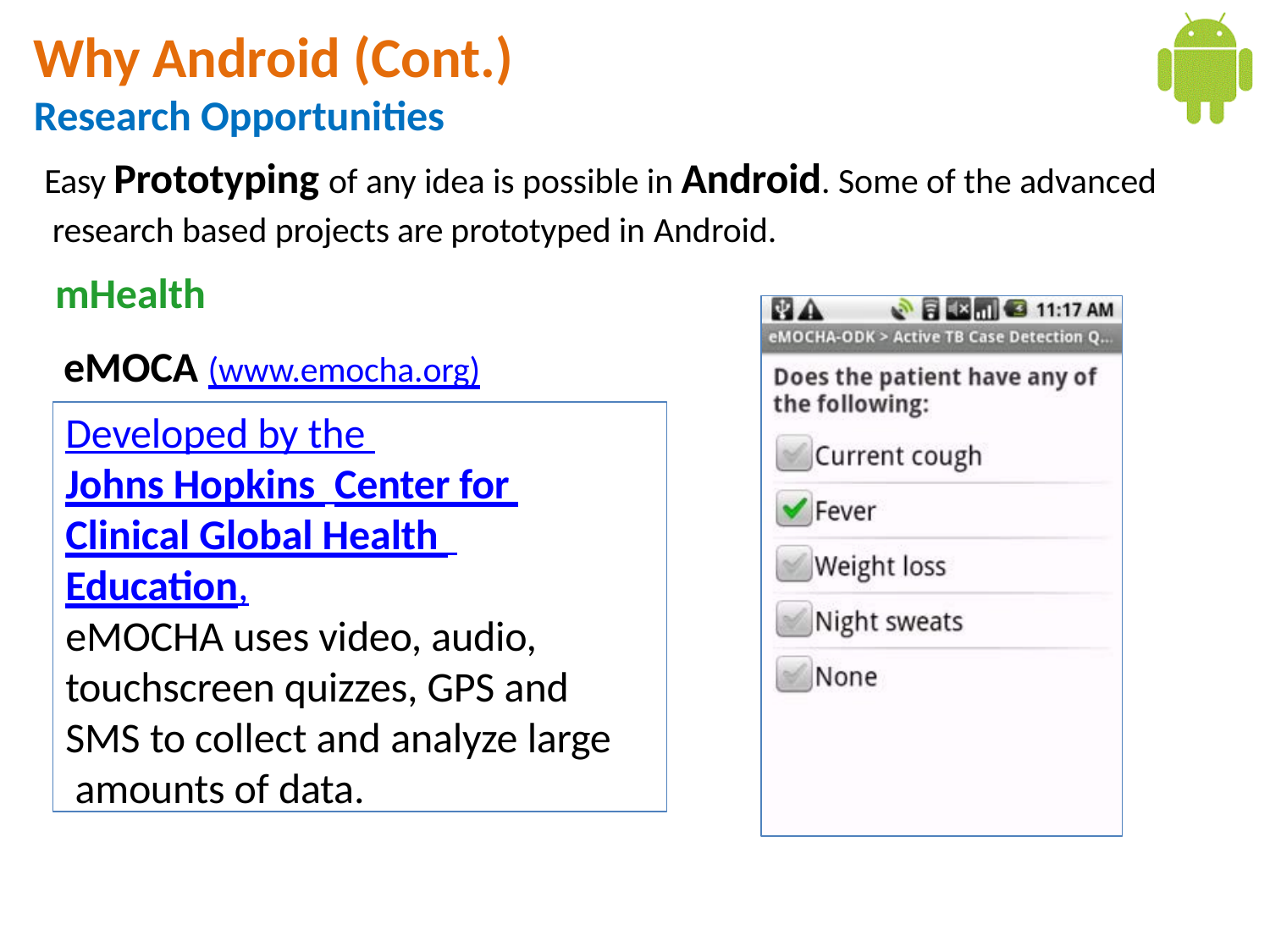

# Why Android (Cont.)
Research Opportunities
Easy Prototyping of any idea is possible in Android. Some of the advanced  research based projects are prototyped in Android.
mHealth
eMOCA (www.emocha.org)

Developed by the Johns Hopkins  Center for Clinical Global Health  Education,
eMOCHA uses video, audio,  touchscreen quizzes, GPS and  SMS to collect and analyze large  amounts of data.